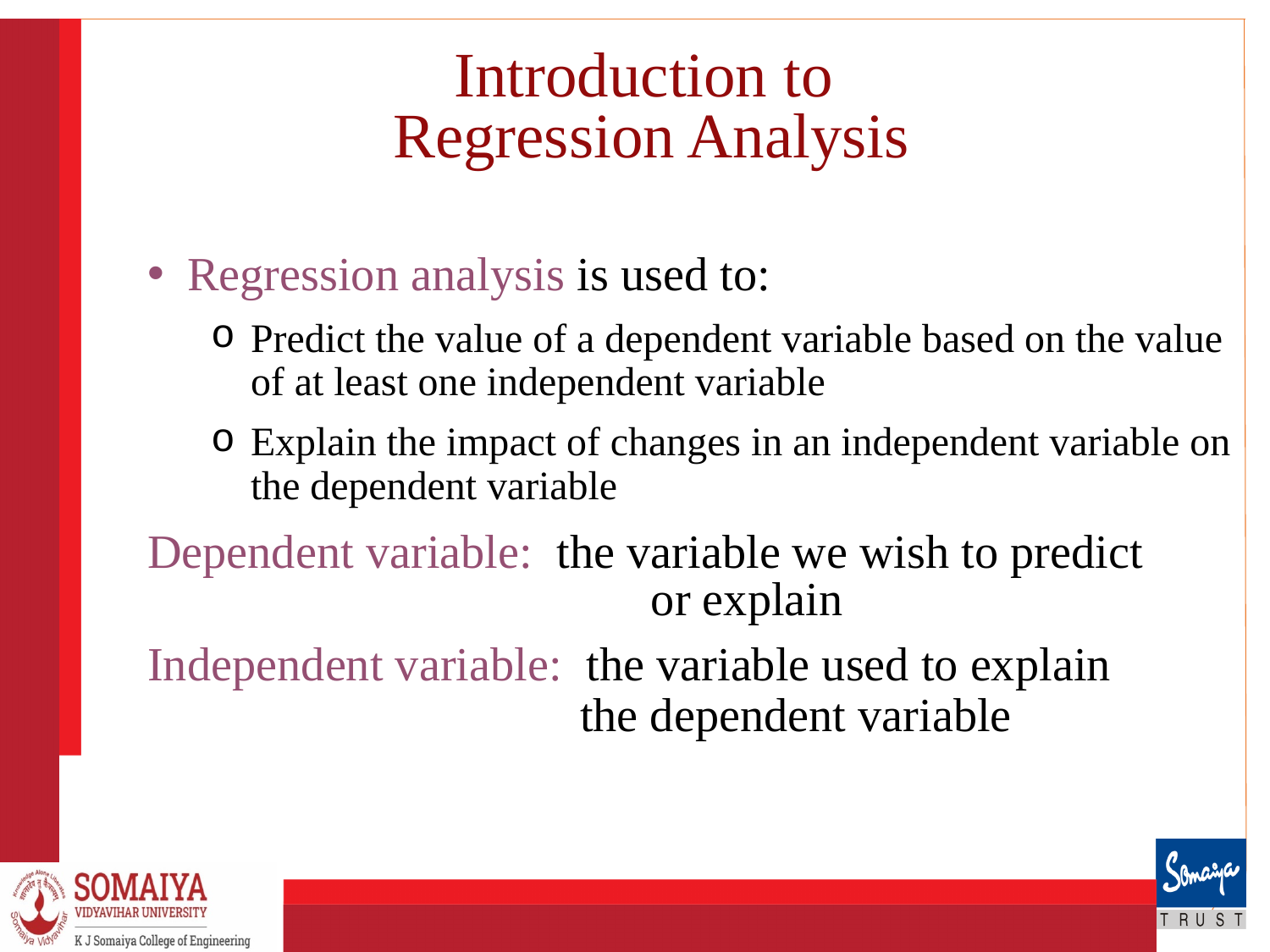

# Introduction to Regression Analysis
Regression analysis is used to:
Predict the value of a dependent variable based on the value of at least one independent variable
Explain the impact of changes in an independent variable on the dependent variable
Dependent variable:  the variable we wish to predict
				       or explain
Independent variable:  the variable used to explain 				 the dependent variable